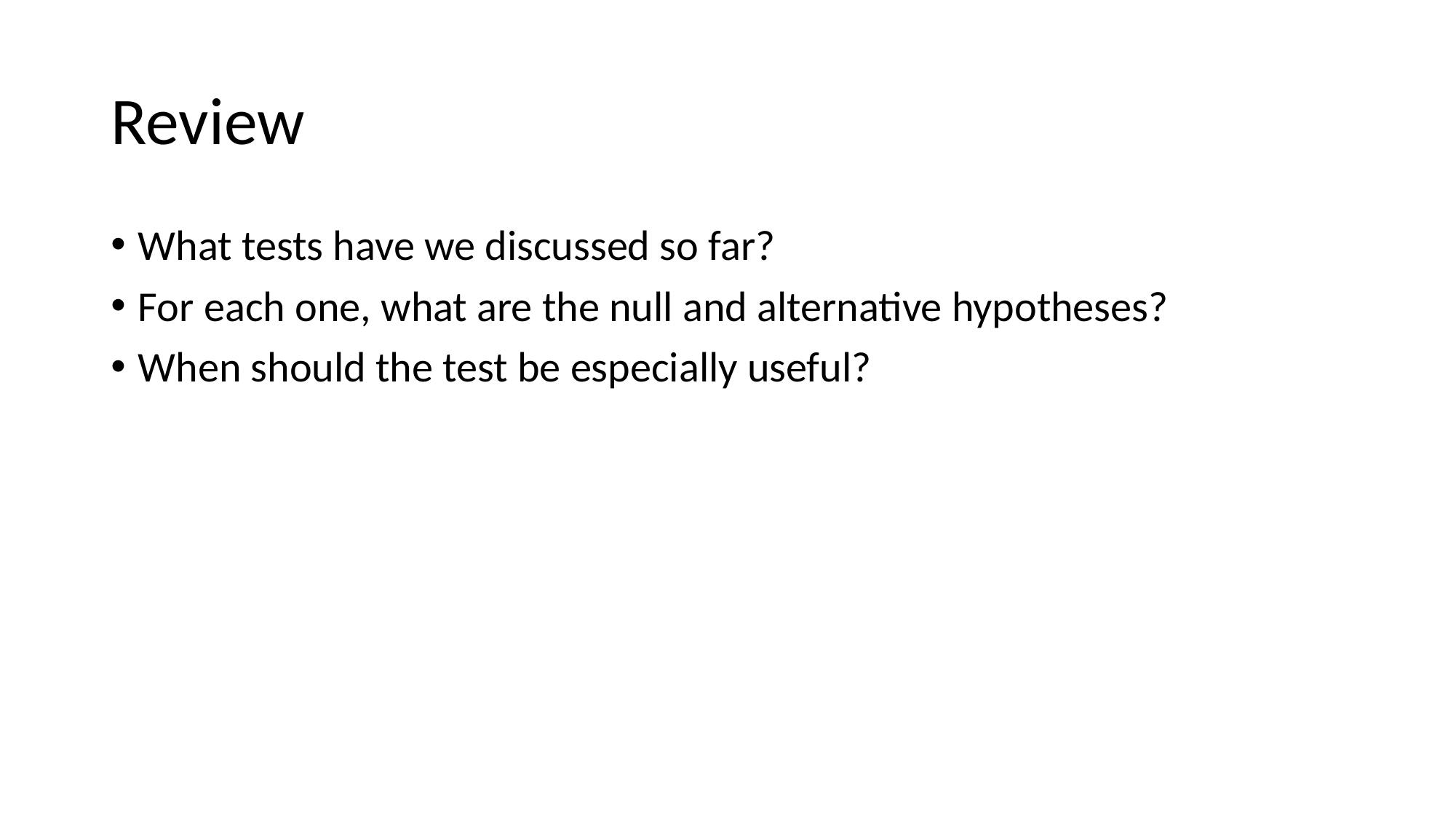

# Review
What tests have we discussed so far?
For each one, what are the null and alternative hypotheses?
When should the test be especially useful?